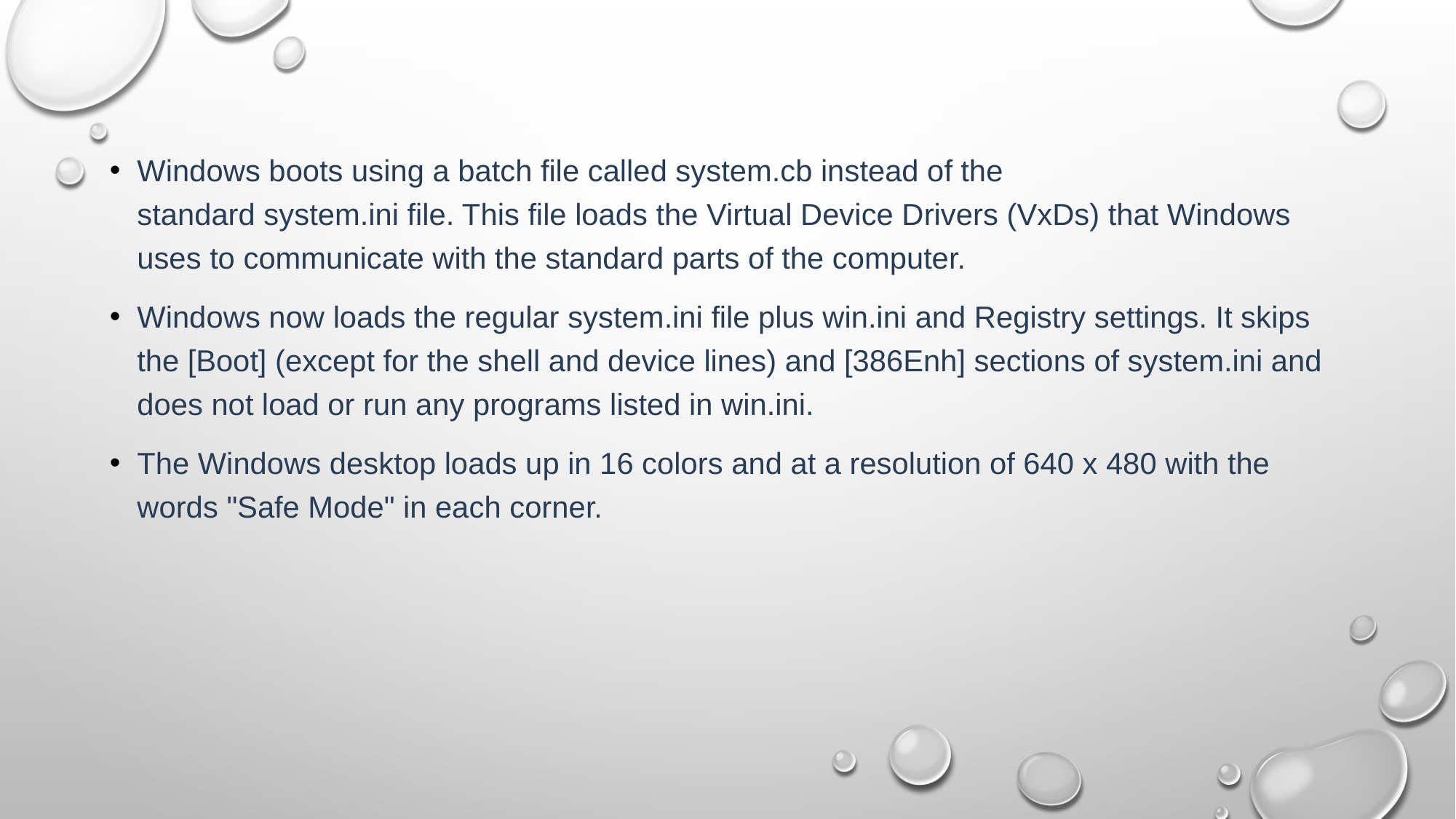

Windows boots using a batch file called system.cb instead of the standard system.ini file. This file loads the Virtual Device Drivers (VxDs) that Windows uses to communicate with the standard parts of the computer.
Windows now loads the regular system.ini file plus win.ini and Registry settings. It skips the [Boot] (except for the shell and device lines) and [386Enh] sections of system.ini and does not load or run any programs listed in win.ini.
The Windows desktop loads up in 16 colors and at a resolution of 640 x 480 with the words "Safe Mode" in each corner.